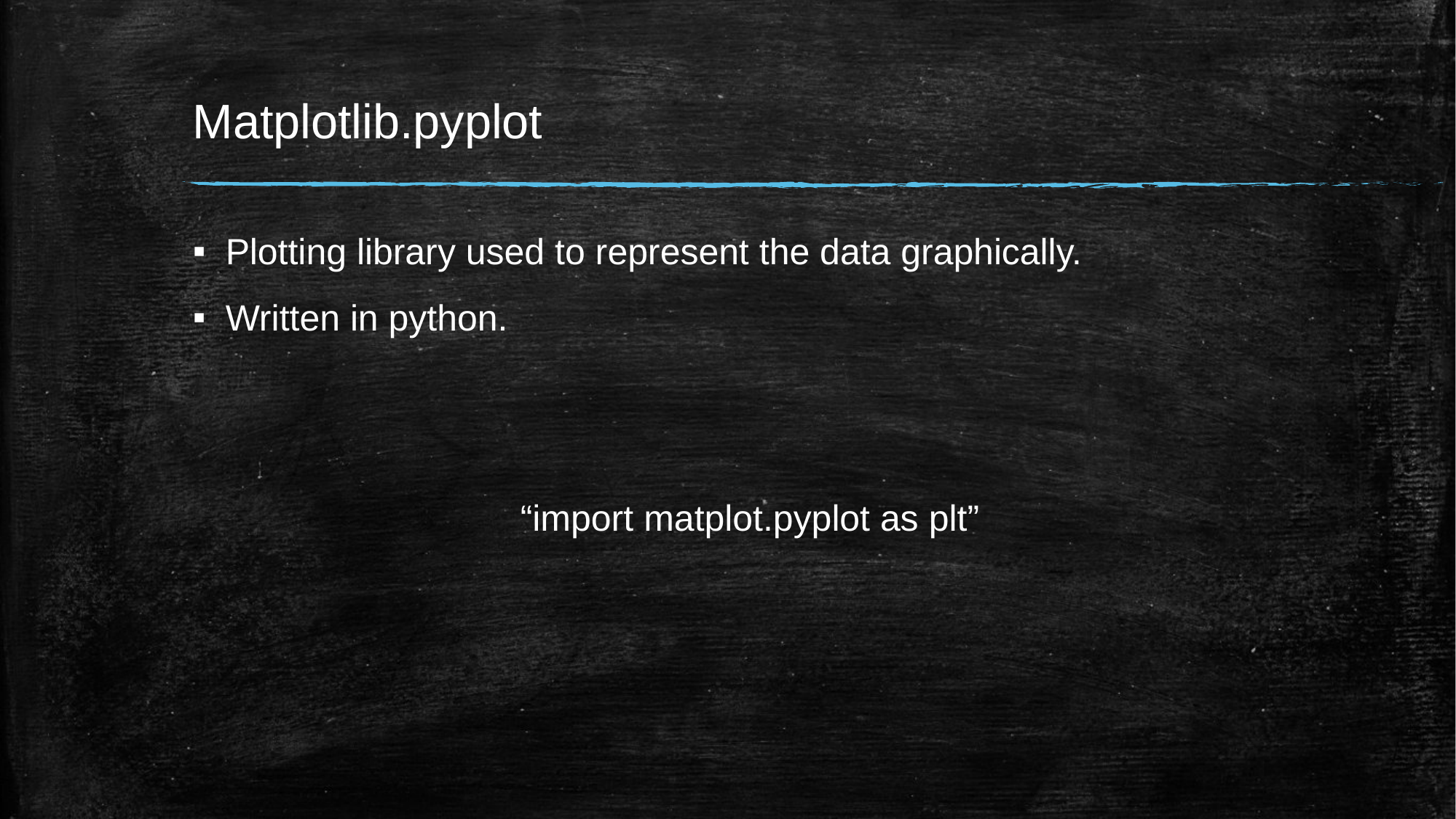

# Matplotlib.pyplot
Plotting library used to represent the data graphically.
Written in python.

     			“import matplot.pyplot as plt”